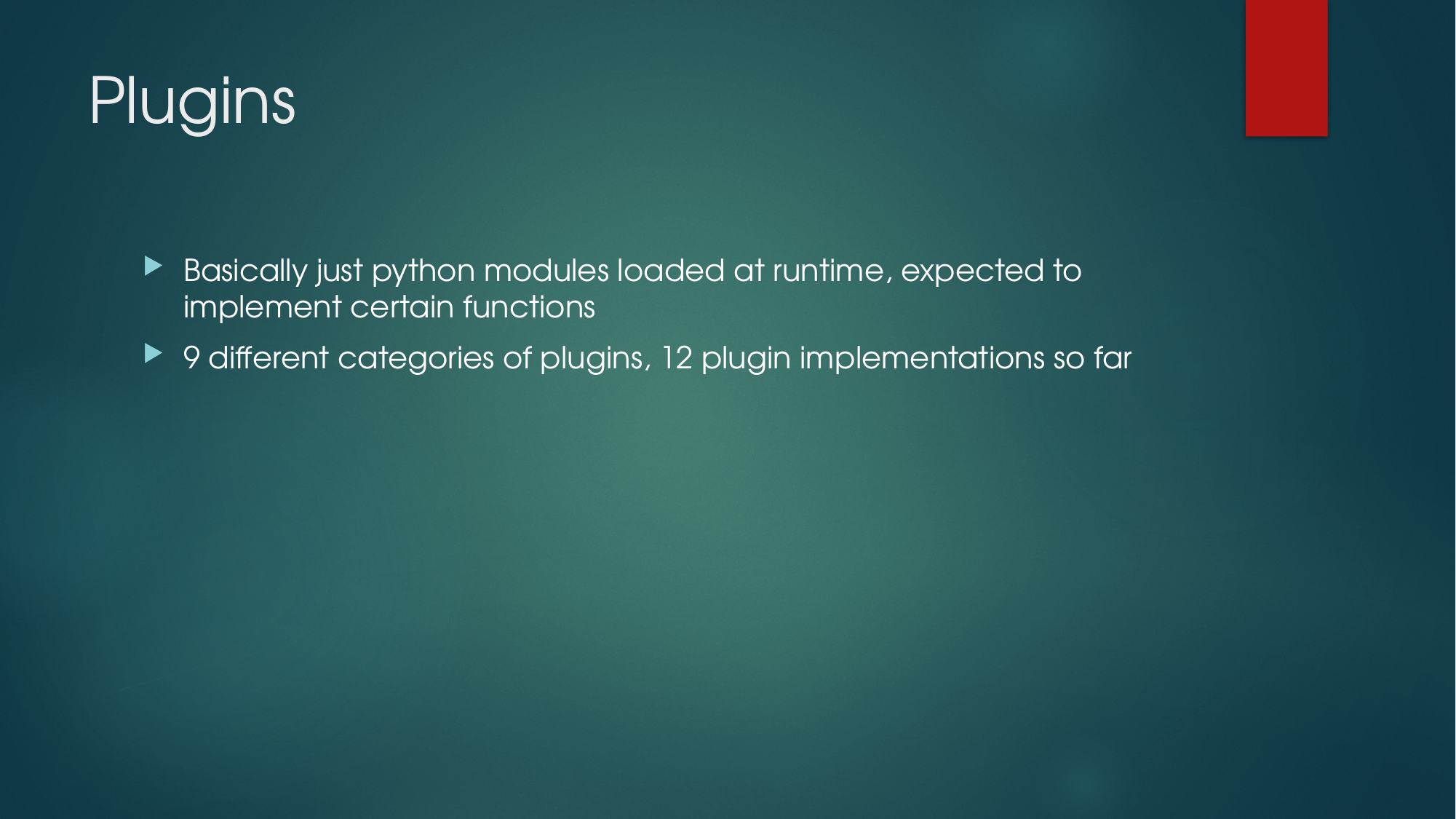

# Plugins
Basically just python modules loaded at runtime, expected to implement certain functions
9 different categories of plugins, 12 plugin implementations so far